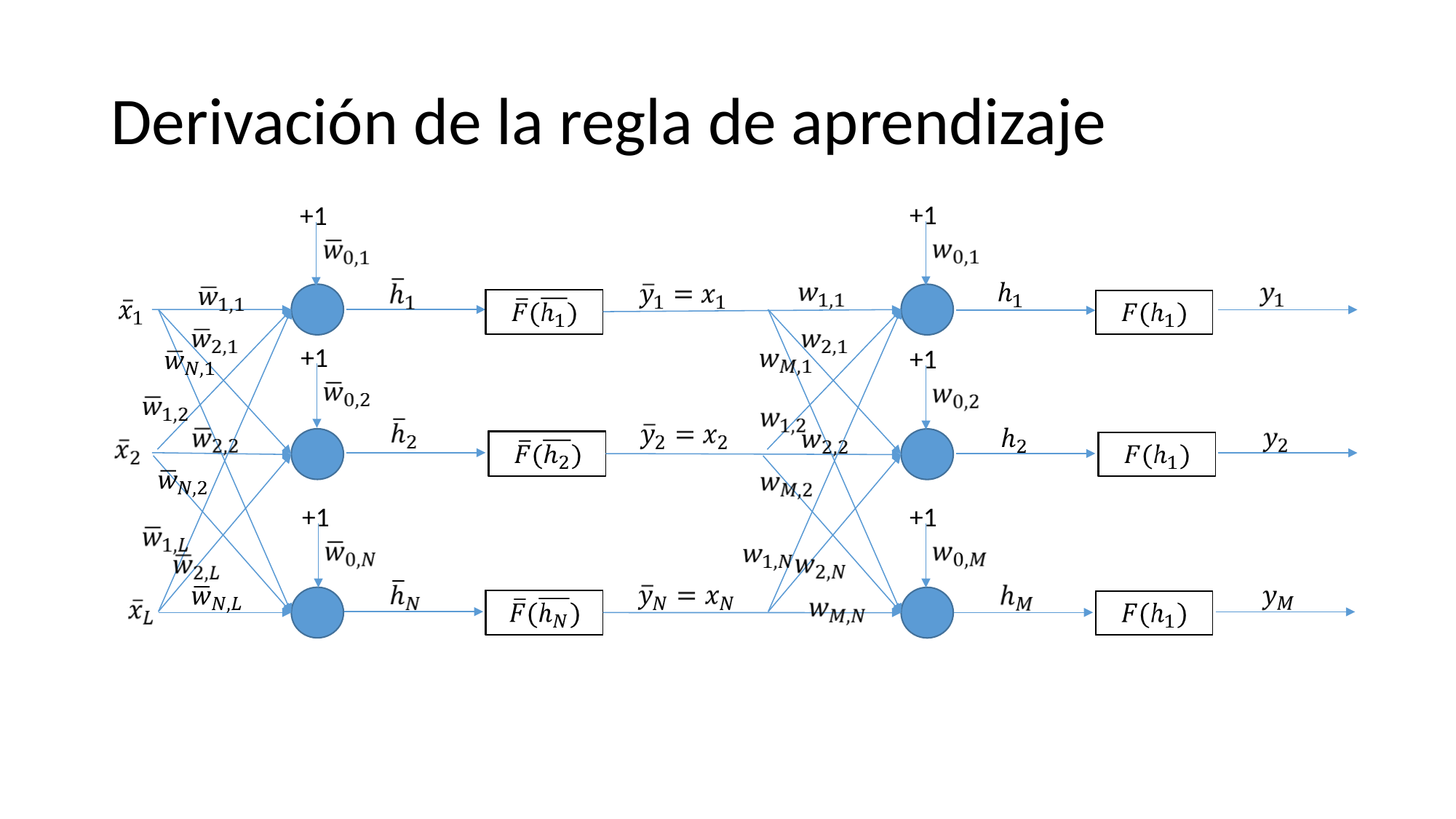

# Derivación de la regla de aprendizaje
+1
+1

+1

+1

+1
+1